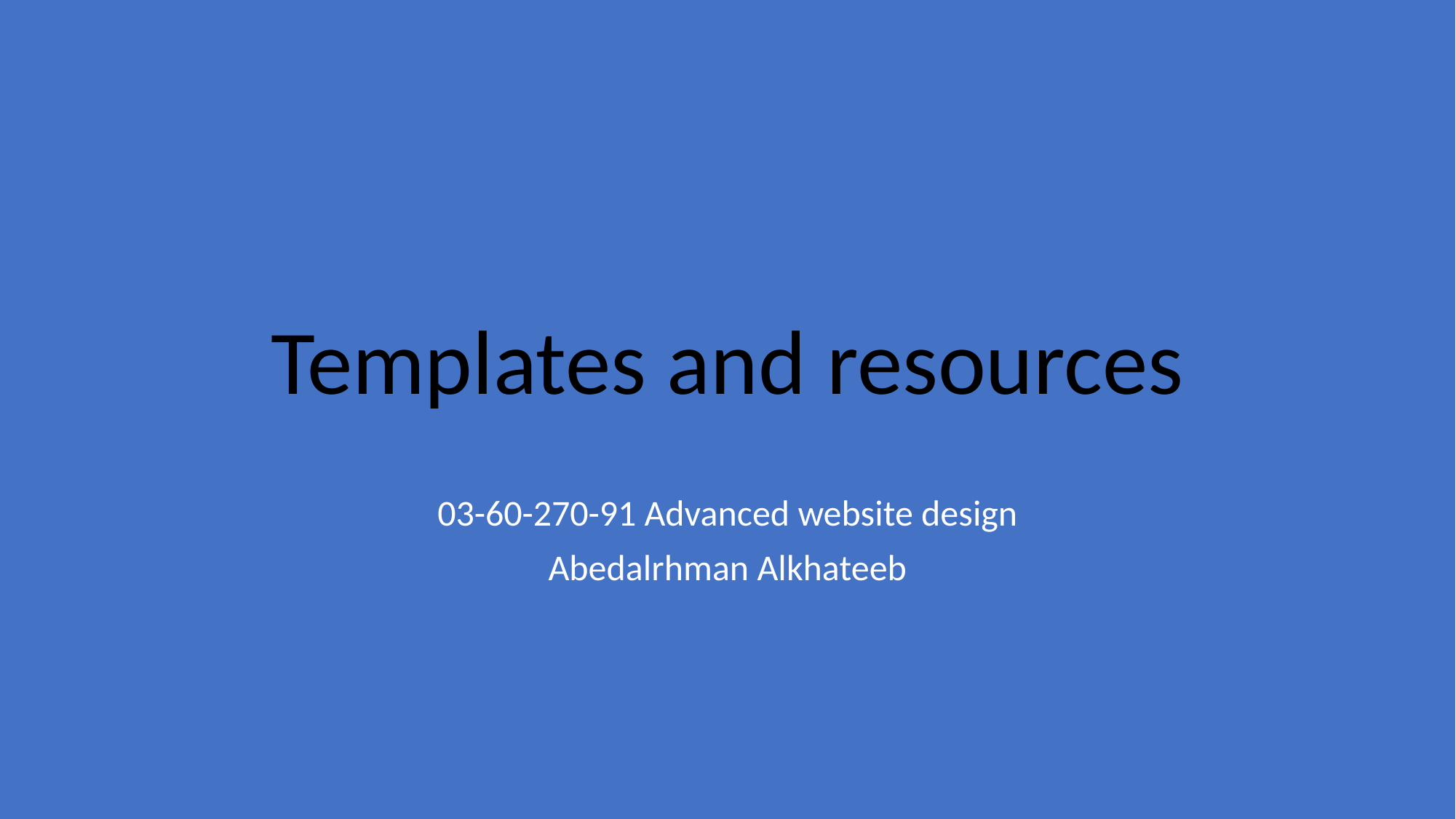

# Templates and resources

03-60-270-91 Advanced website design
Abedalrhman Alkhateeb